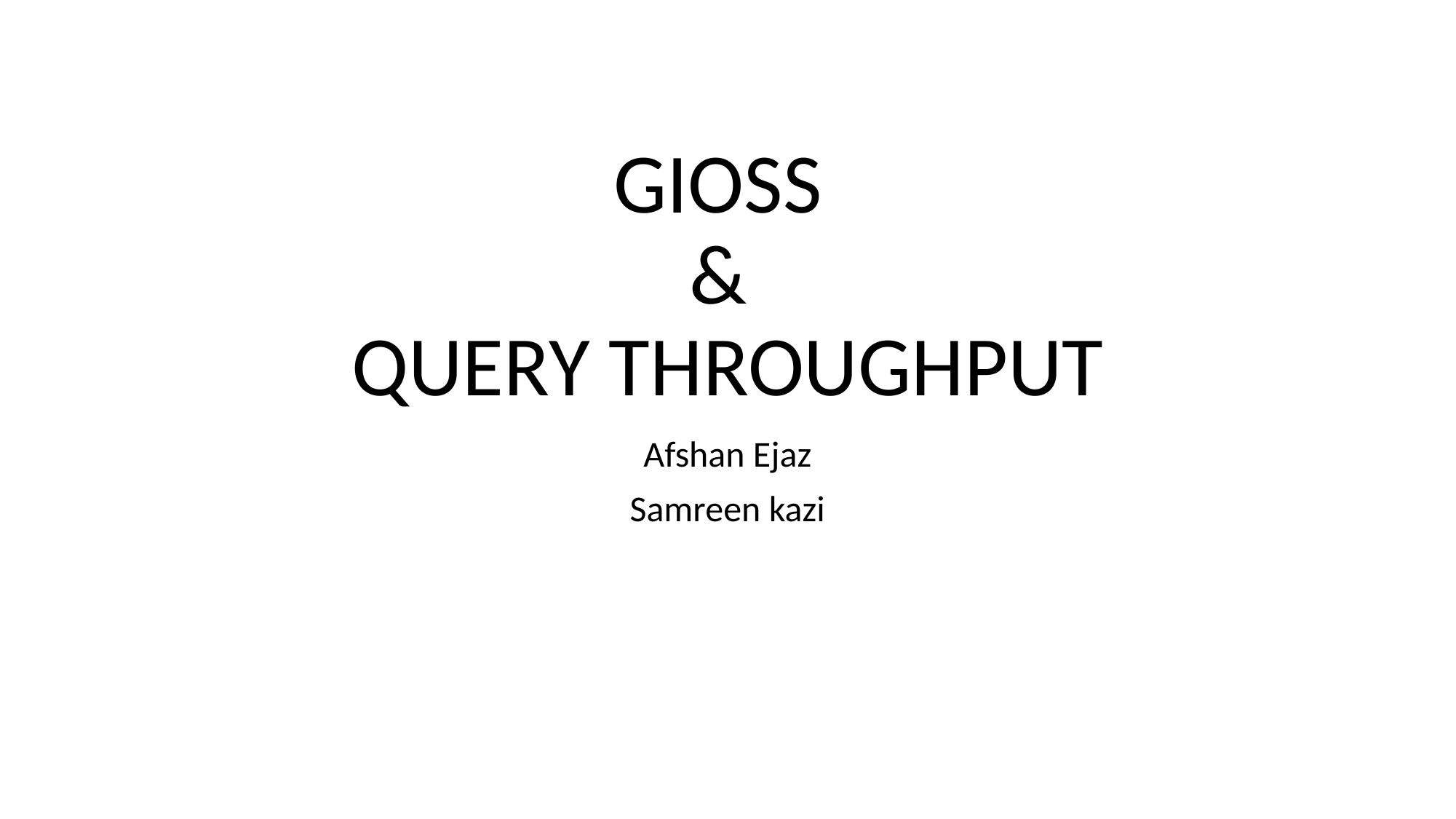

# GIOSS & QUERY THROUGHPUT
Afshan Ejaz
Samreen kazi